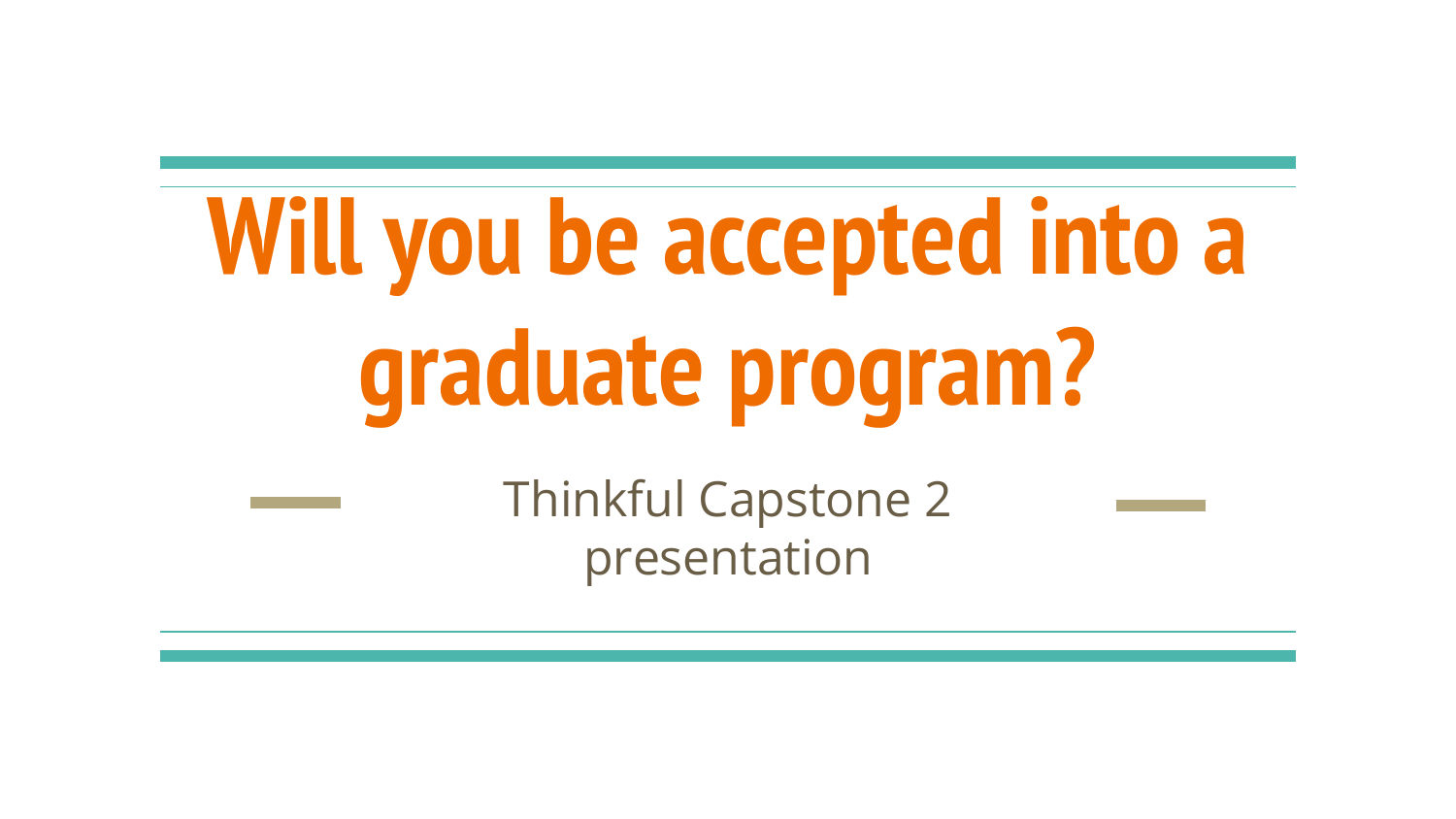

# Will you be accepted into a graduate program?
Thinkful Capstone 2 presentation